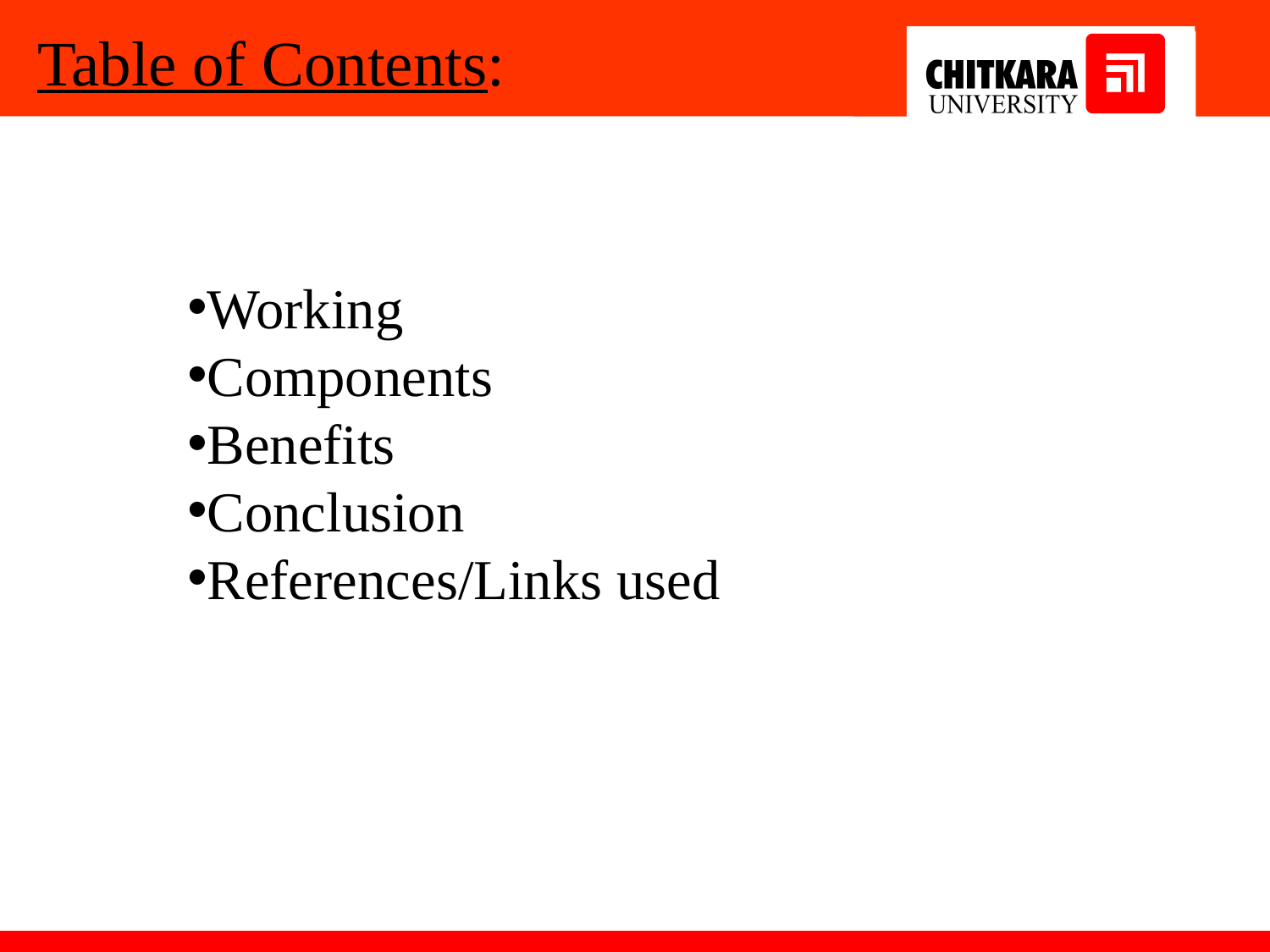

Table of Contents:
Working
Components
Benefits
Conclusion
References/Links used